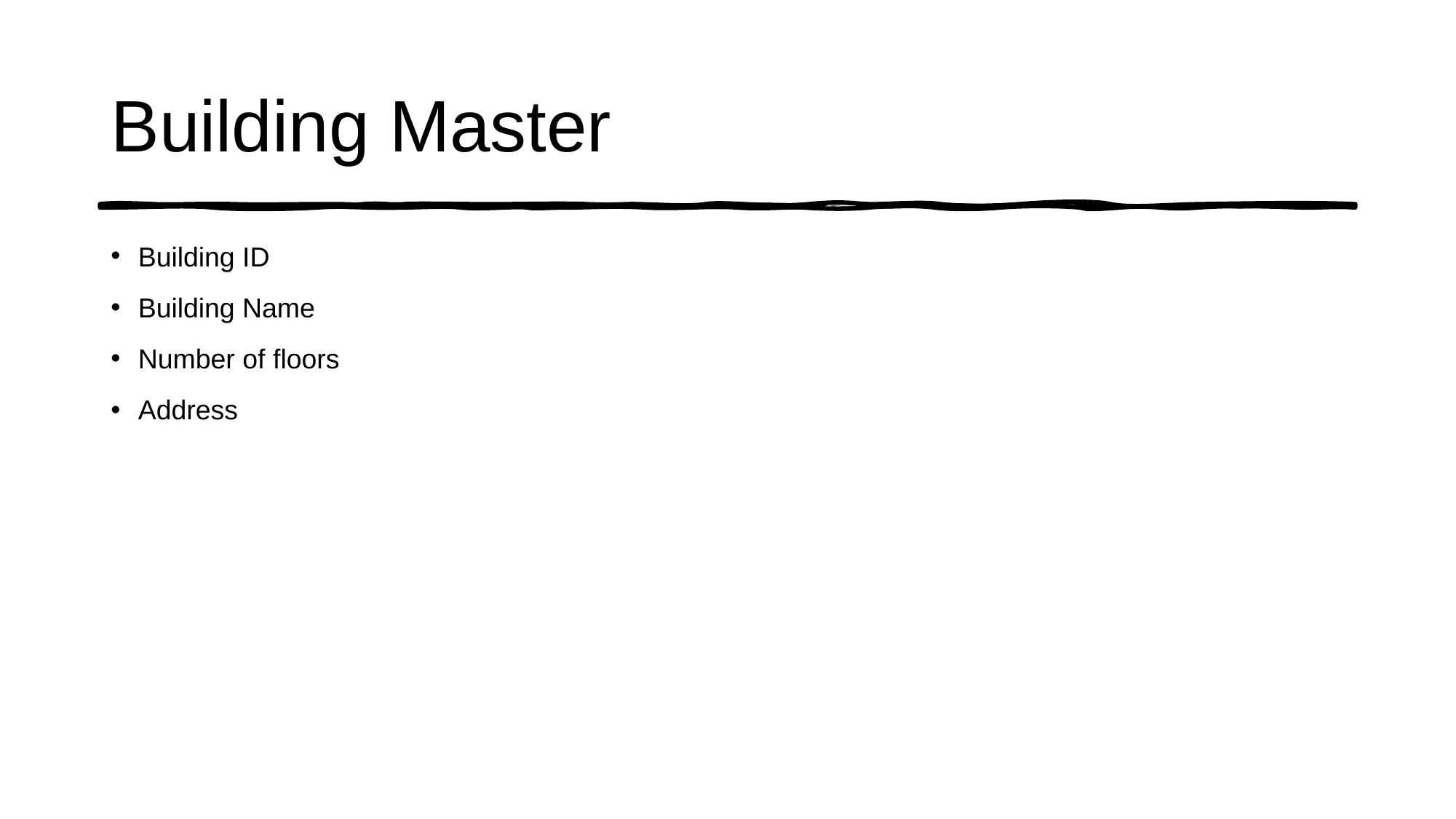

# Building Master
Building ID
Building Name
Number of floors
Address